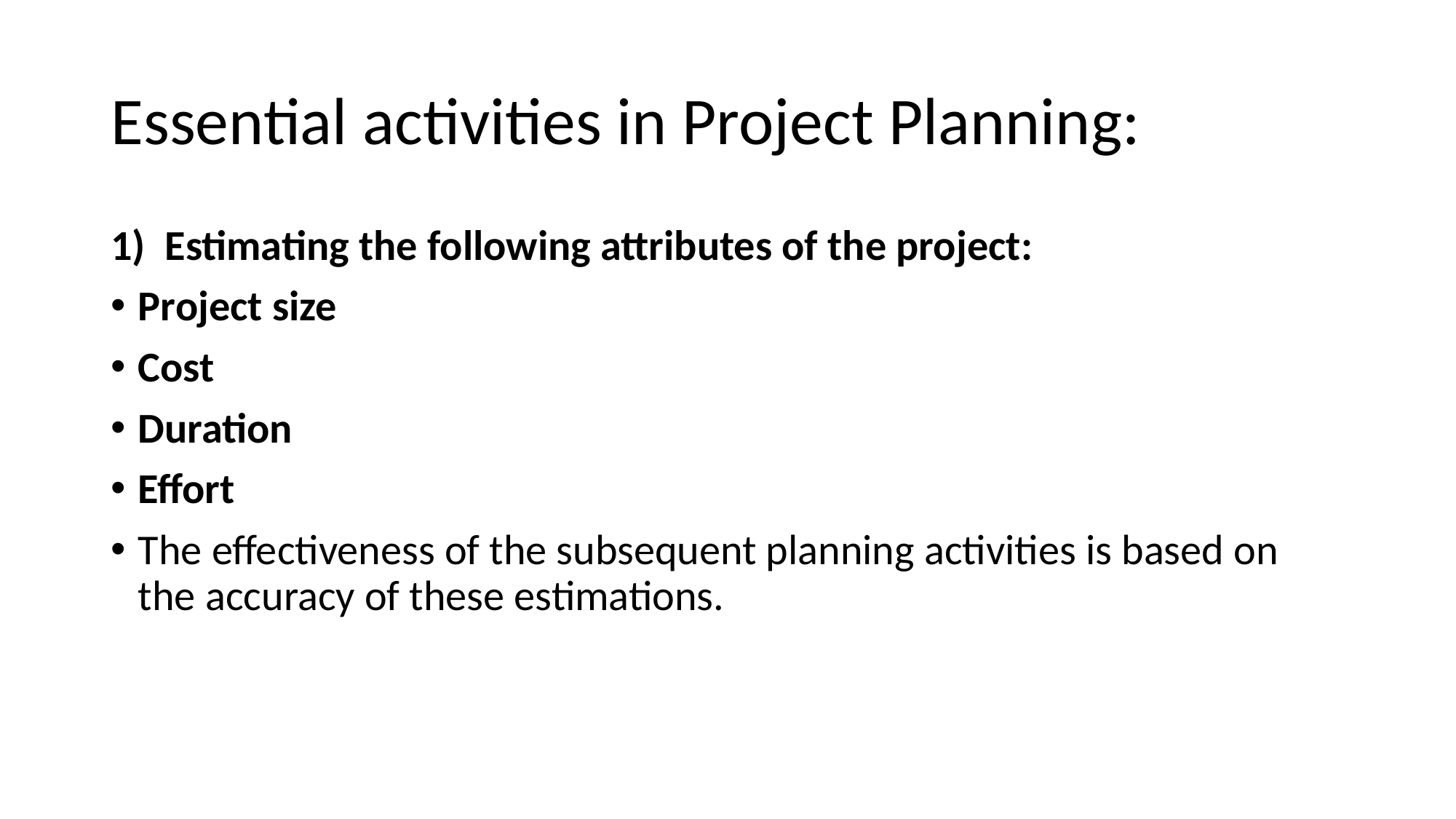

# Essential activities in Project Planning:
1)  Estimating the following attributes of the project:
Project size
Cost
Duration
Effort
The effectiveness of the subsequent planning activities is based on the accuracy of these estimations.